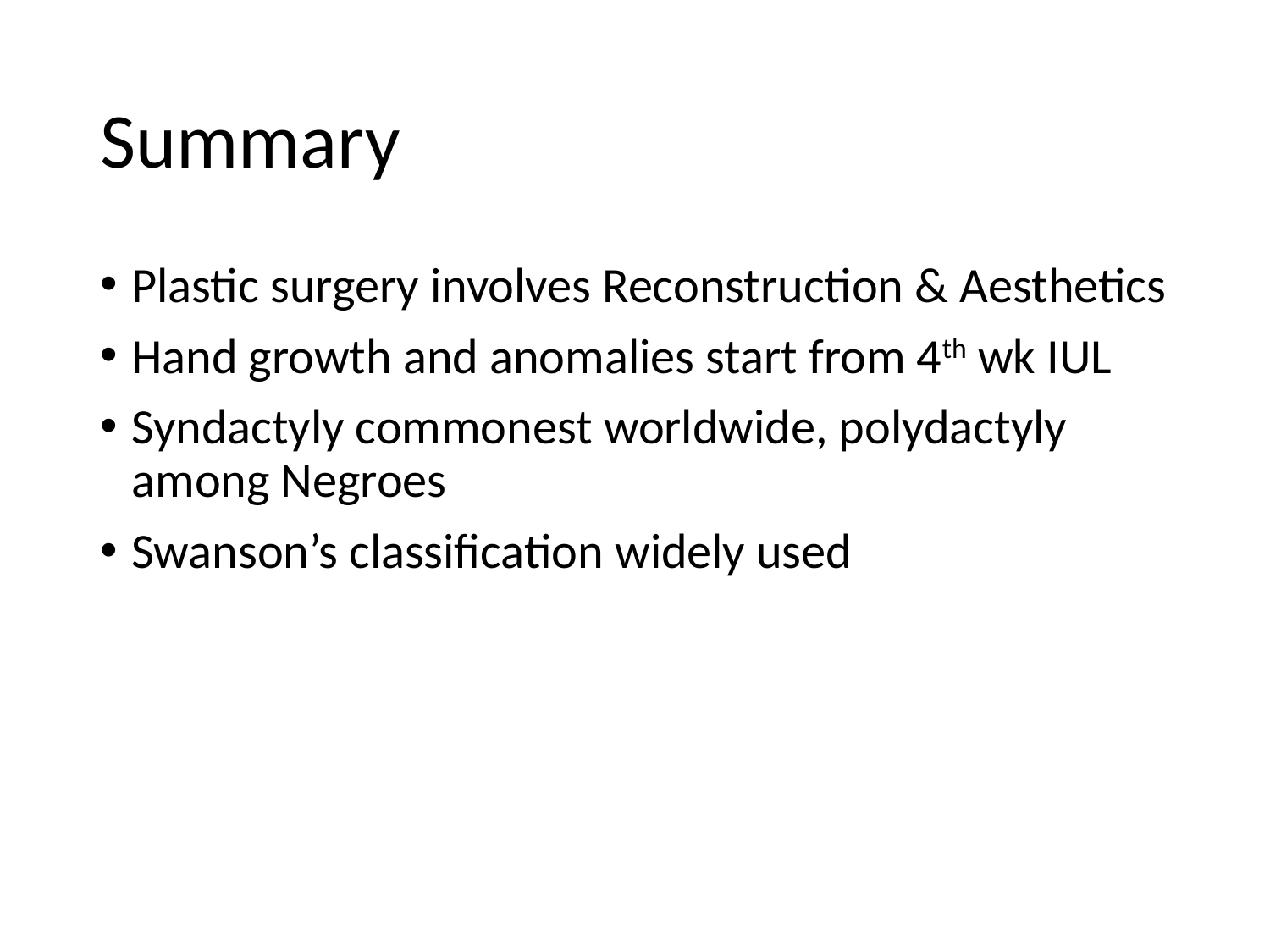

# Summary
Plastic surgery involves Reconstruction & Aesthetics
Hand growth and anomalies start from 4th wk IUL
Syndactyly commonest worldwide, polydactyly among Negroes
Swanson’s classification widely used